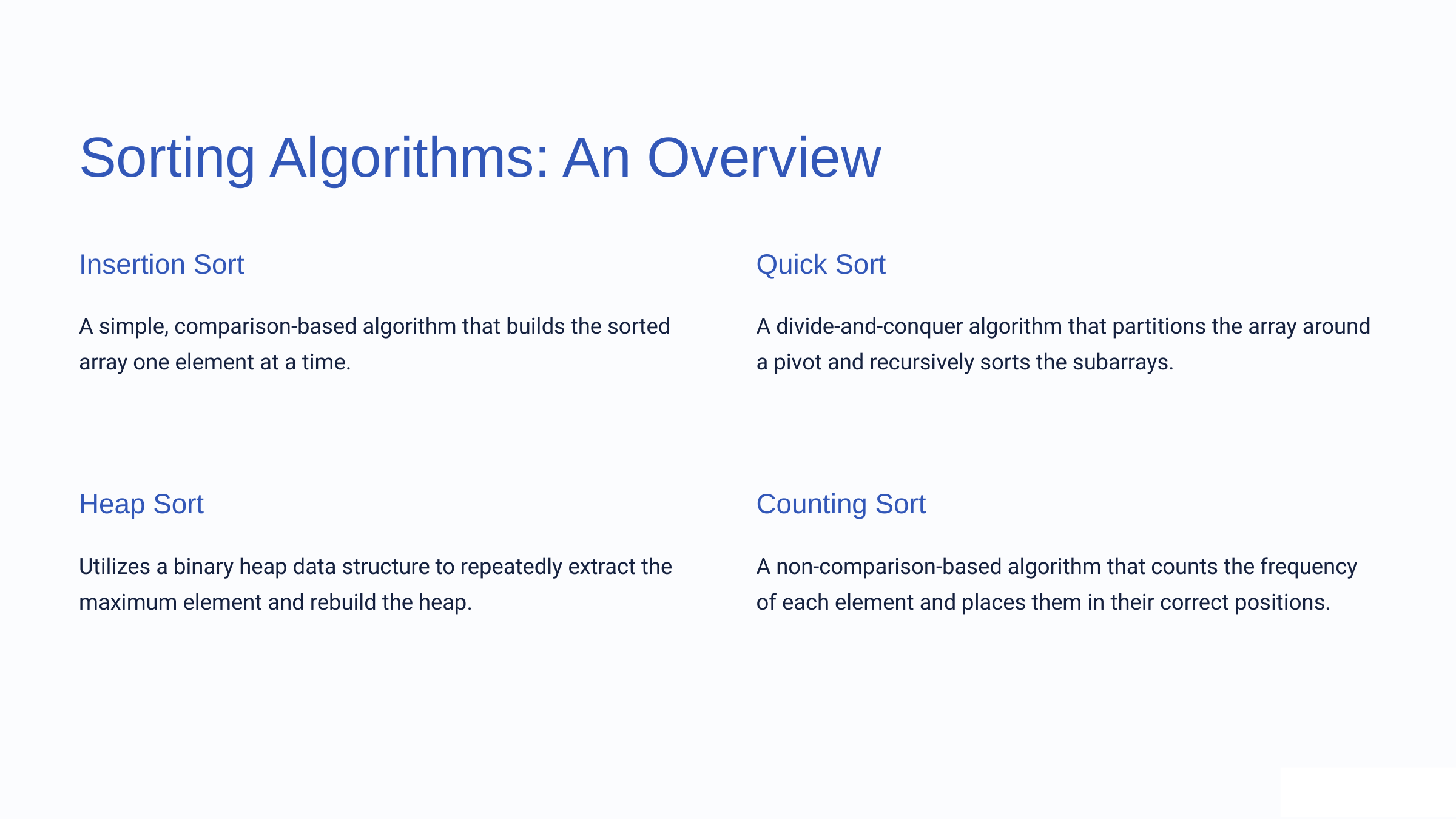

Sorting Algorithms: An Overview
Insertion Sort
Quick Sort
A simple, comparison-based algorithm that builds the sorted array one element at a time.
A divide-and-conquer algorithm that partitions the array around a pivot and recursively sorts the subarrays.
Heap Sort
Counting Sort
Utilizes a binary heap data structure to repeatedly extract the maximum element and rebuild the heap.
A non-comparison-based algorithm that counts the frequency of each element and places them in their correct positions.
c